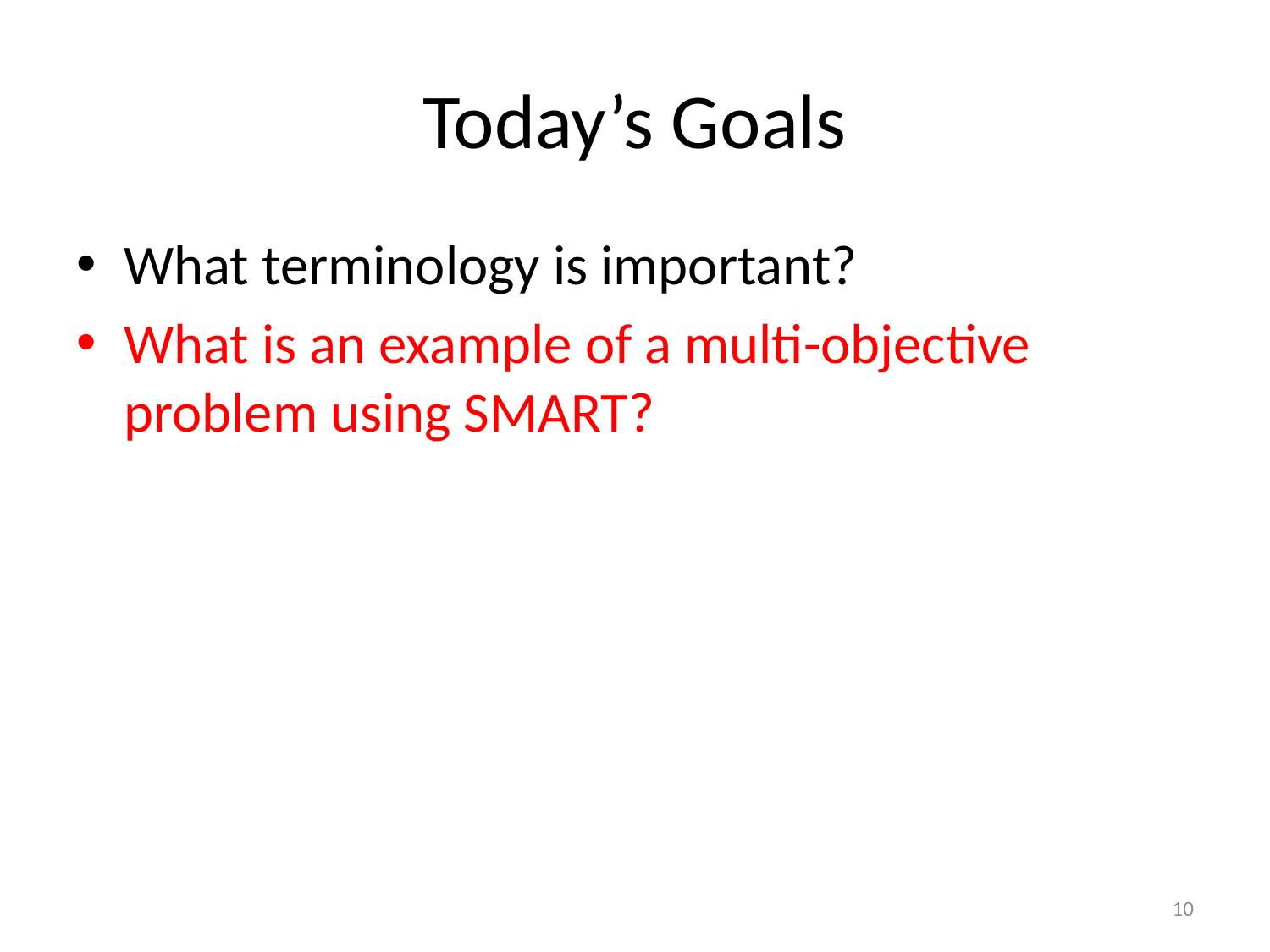

# Today’s Goals
What terminology is important?
What is an example of a multi-objective problem using SMART?
10